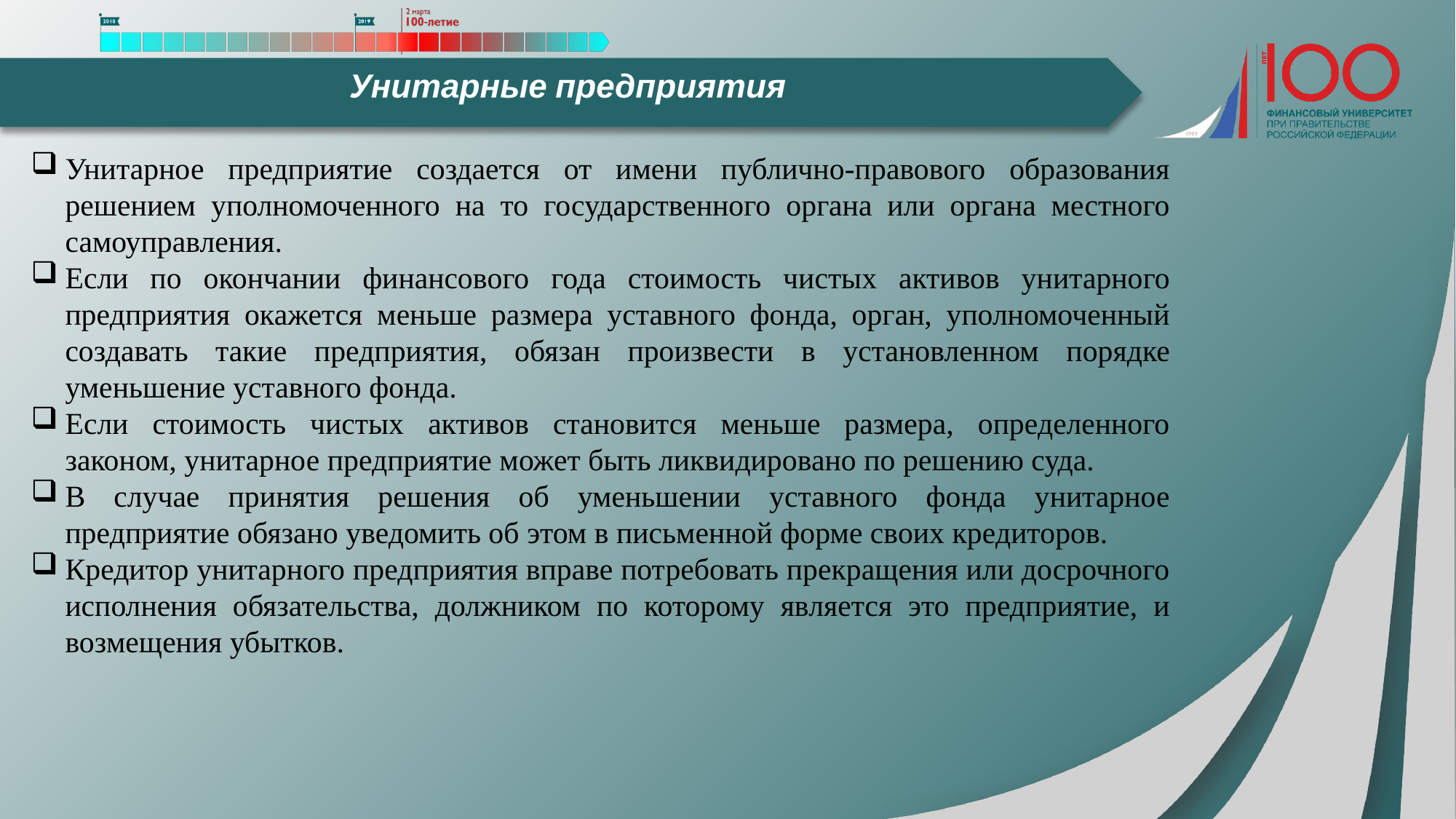

Унитарные предприятия
Унитарное предприятие создается от имени публично-правового образования решением уполномоченного на то государственного органа или органа местного самоуправления.
Если по окончании финансового года стоимость чистых активов унитарного предприятия окажется меньше размера уставного фонда, орган, уполномоченный создавать такие предприятия, обязан произвести в установленном порядке уменьшение уставного фонда.
Если стоимость чистых активов становится меньше размера, определенного законом, унитарное предприятие может быть ликвидировано по решению суда.
В случае принятия решения об уменьшении уставного фонда унитарное предприятие обязано уведомить об этом в письменной форме своих кредиторов.
Кредитор унитарного предприятия вправе потребовать прекращения или досрочного исполнения обязательства, должником по которому является это предприятие, и возмещения убытков.